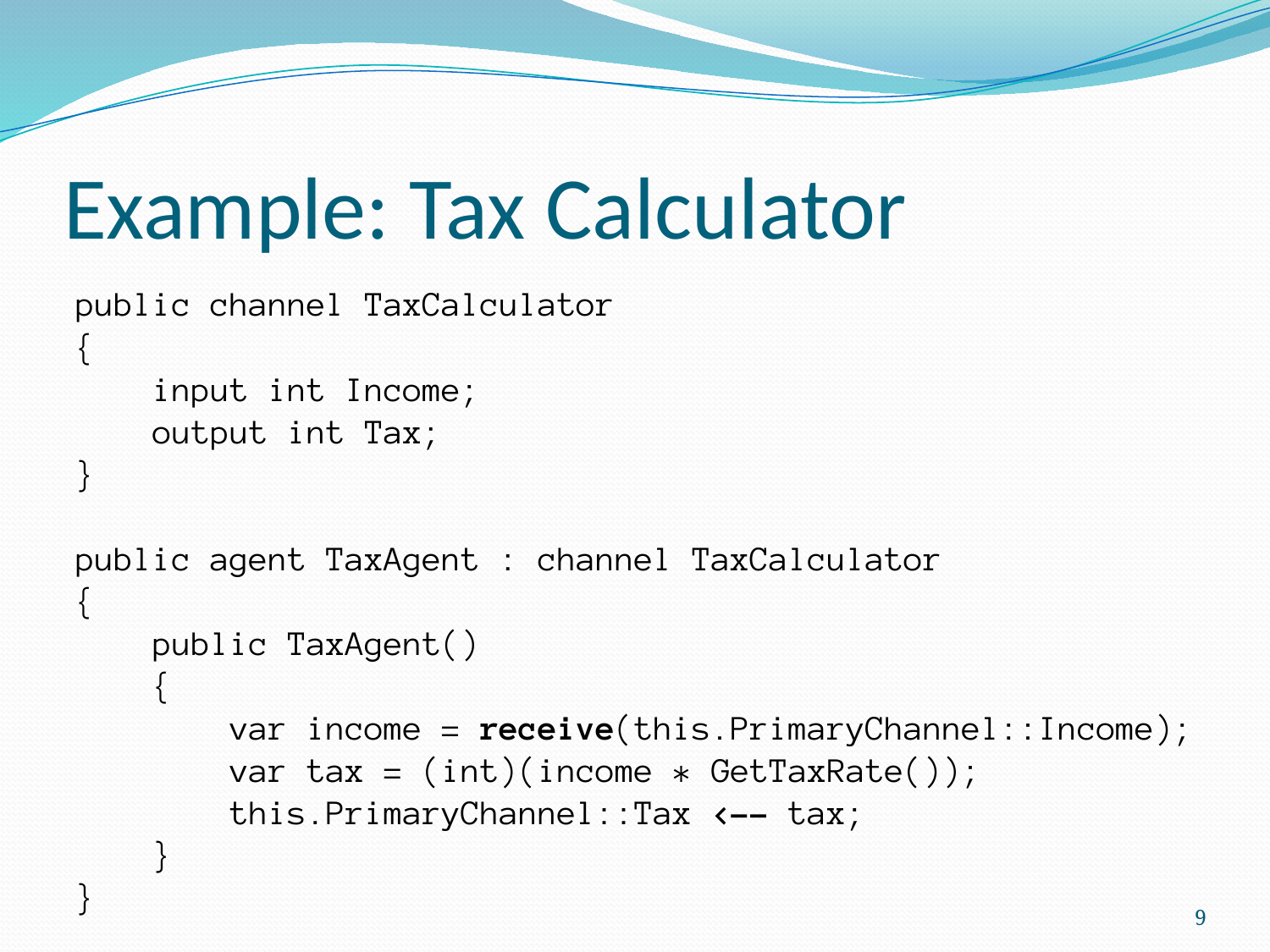

# Example: Tax Calculator
public channel TaxCalculator
{
    input int Income;
    output int Tax;
}

public agent TaxAgent : channel TaxCalculator
{
    public TaxAgent()
    {
        var income = receive(this.PrimaryChannel::Income);
        var tax = (int)(income * GetTaxRate());
        this.PrimaryChannel::Tax <-- tax;
    }
}
9